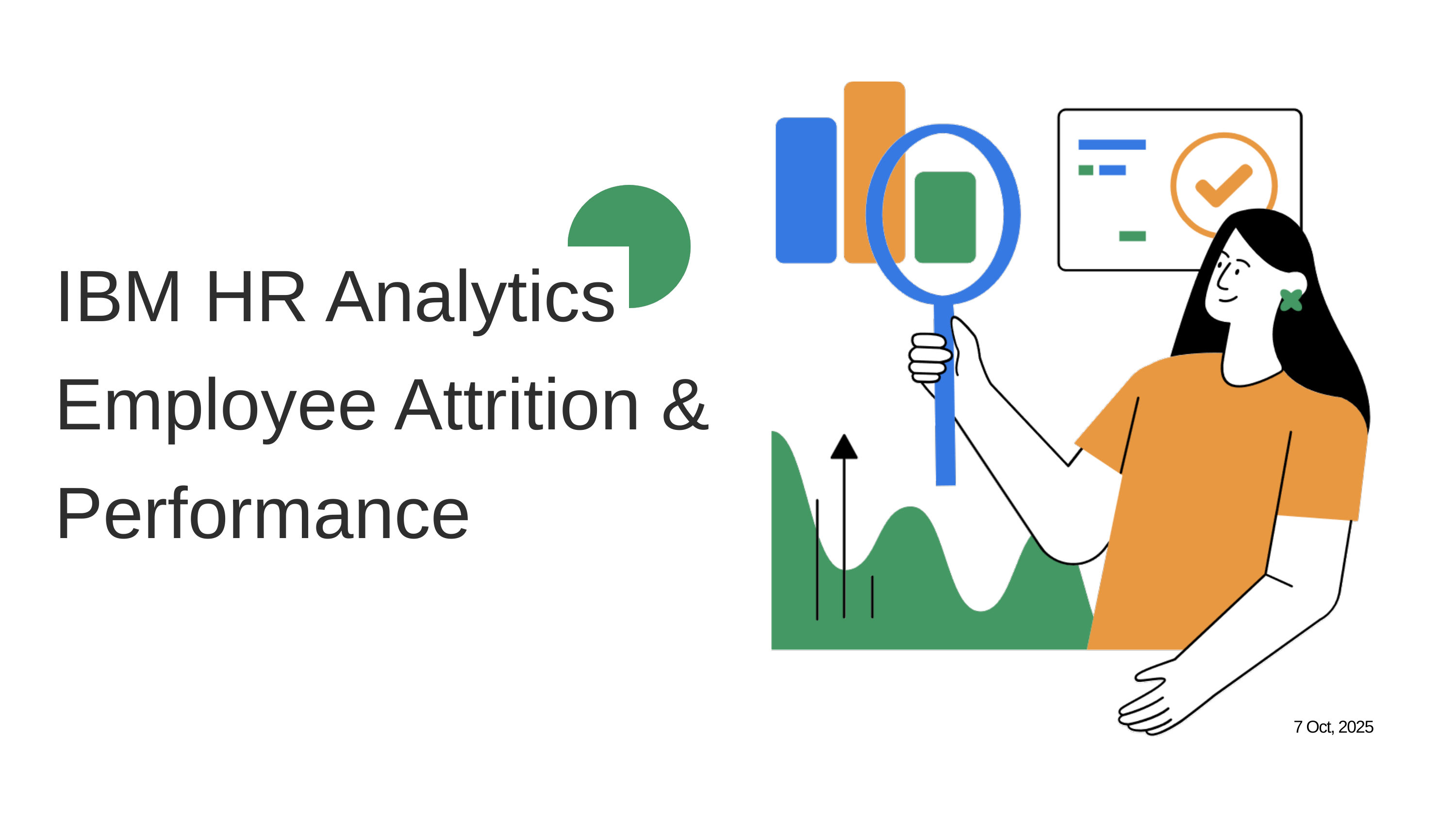

IBM HR Analytics Employee Attrition & Performance
7 Oct, 2025